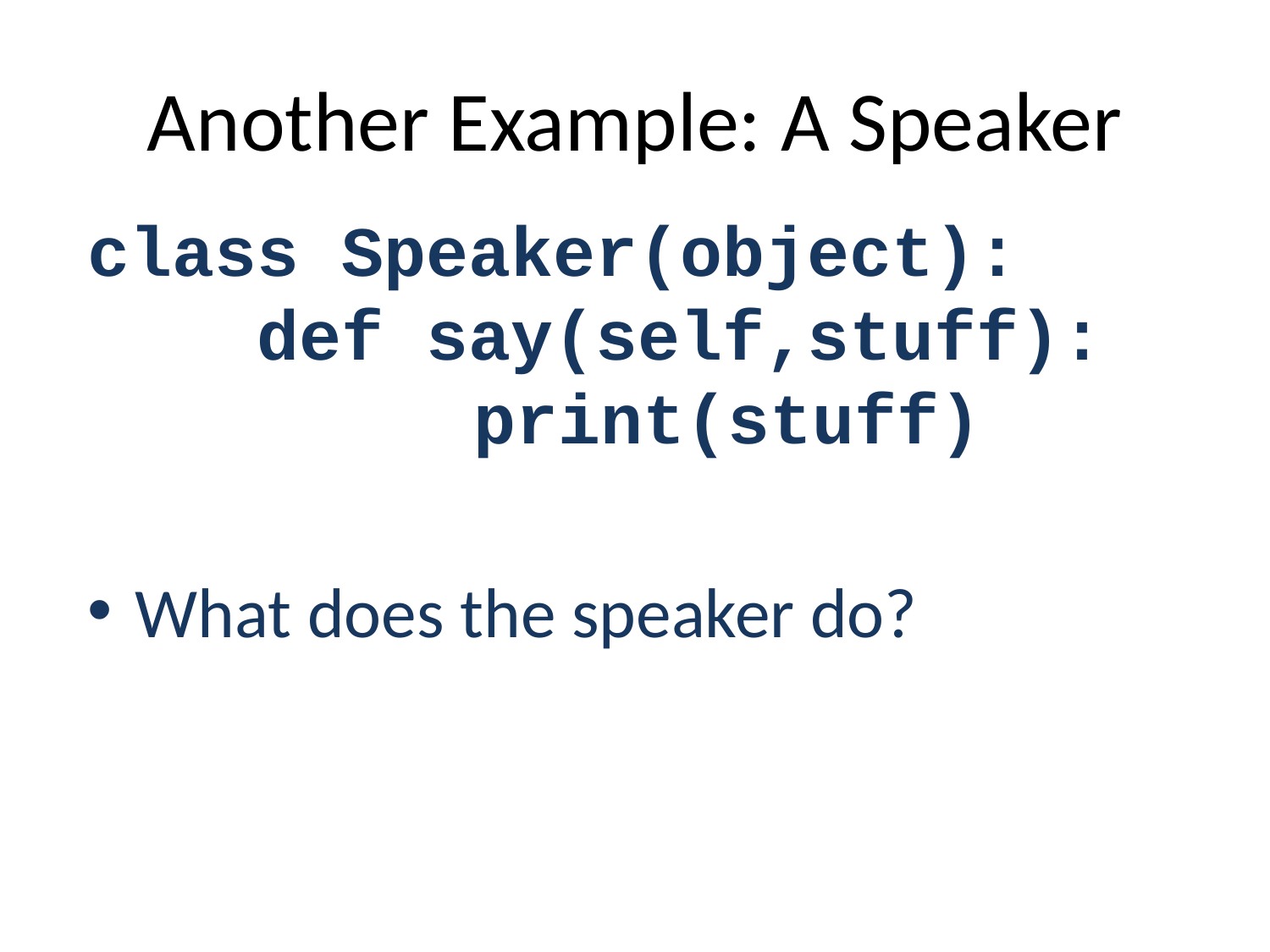

# Another Example: A Speaker
class Speaker(object):
    def say(self,stuff):
		     print(stuff)

What does the speaker do?